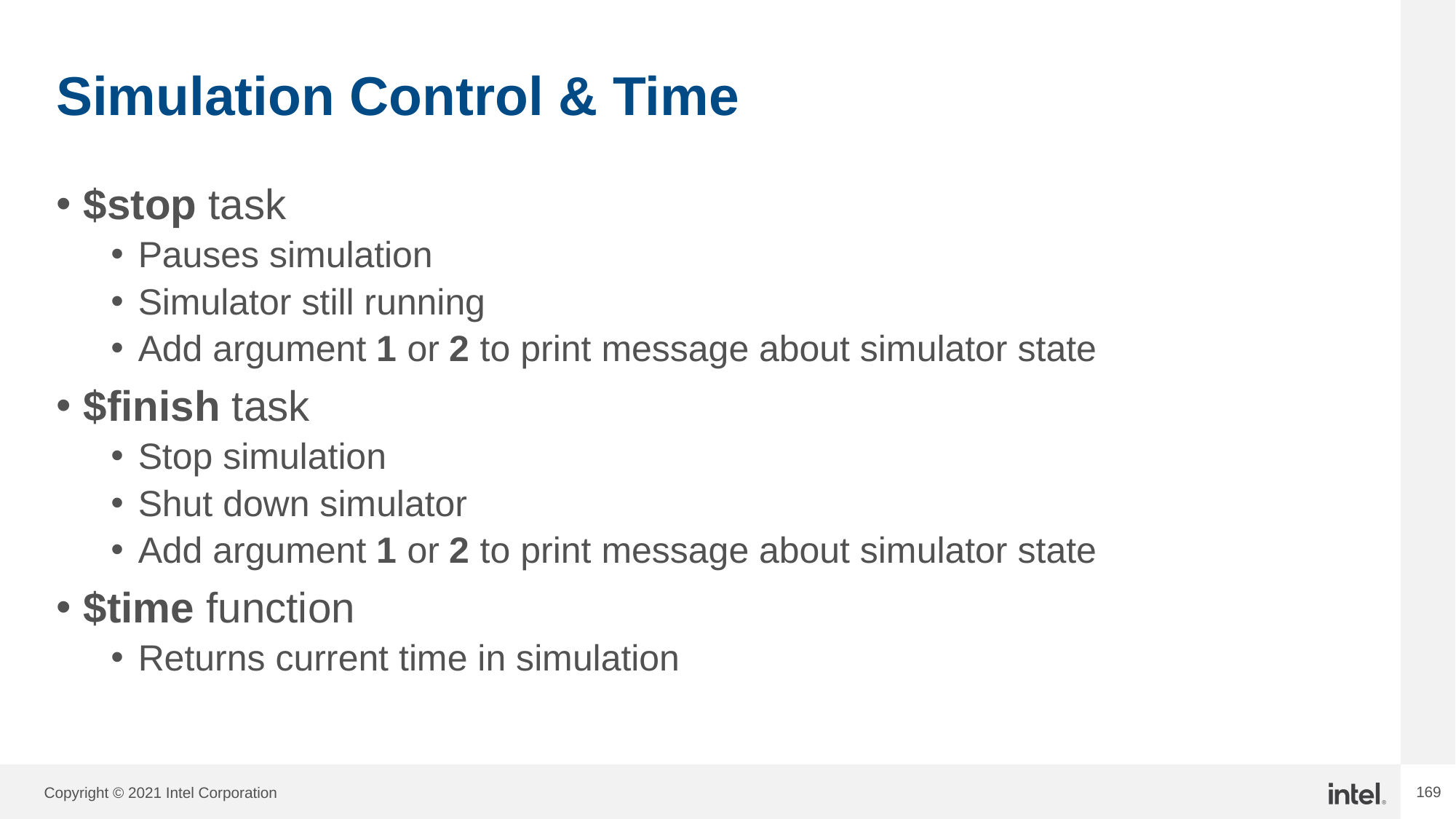

# Simulation Control & Time
$stop task
Pauses simulation
Simulator still running
Add argument 1 or 2 to print message about simulator state
$finish task
Stop simulation
Shut down simulator
Add argument 1 or 2 to print message about simulator state
$time function
Returns current time in simulation